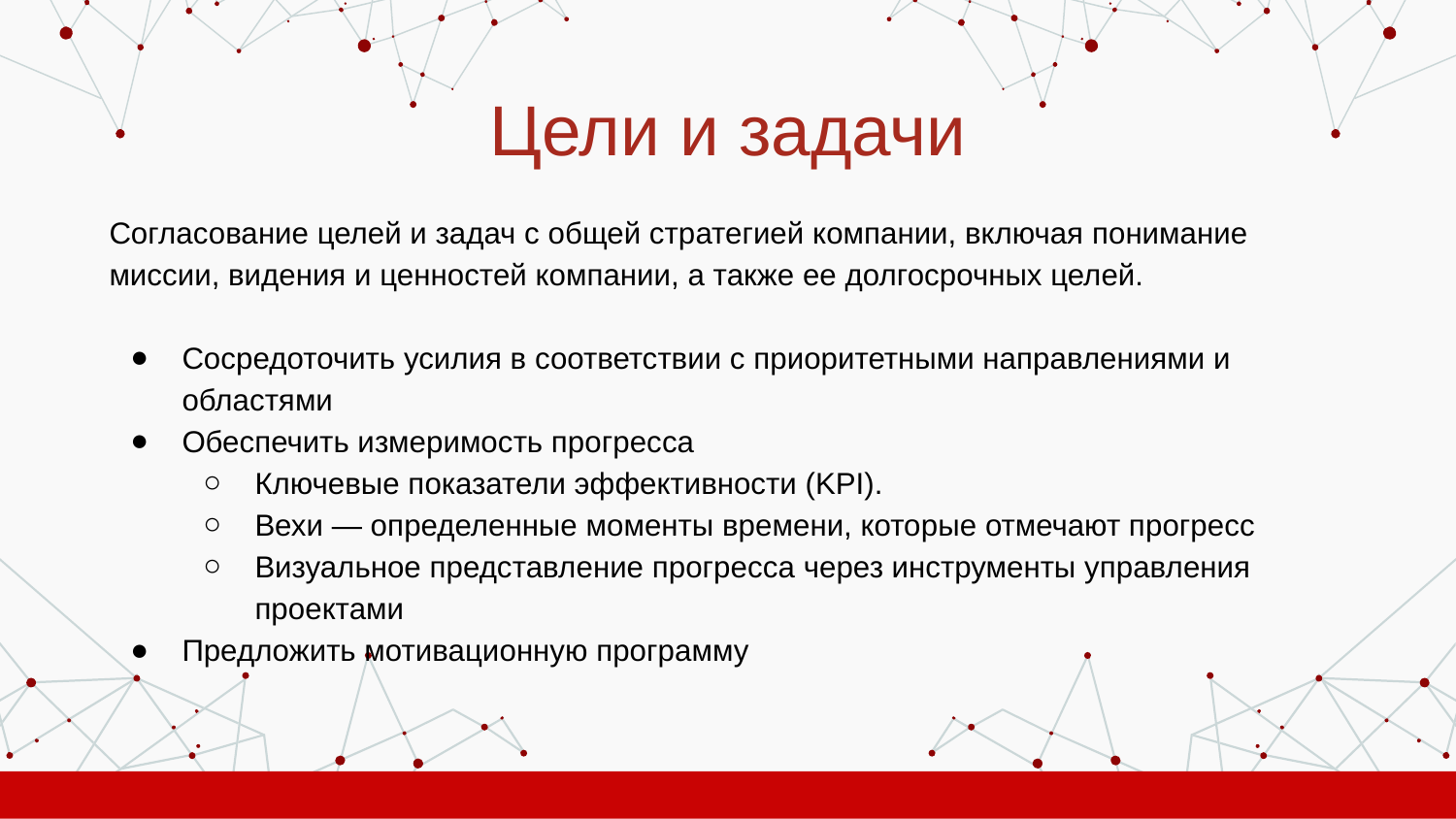

# Цели и задачи
Согласование целей и задач с общей стратегией компании, включая понимание миссии, видения и ценностей компании, а также ее долгосрочных целей.

Сосредоточить усилия в соответствии с приоритетными направлениями и областями
Обеспечить измеримость прогресса
Ключевые показатели эффективности (KPI).
Вехи — определенные моменты времени, которые отмечают прогресс
Визуальное представление прогресса через инструменты управления проектами
Предложить мотивационную программу